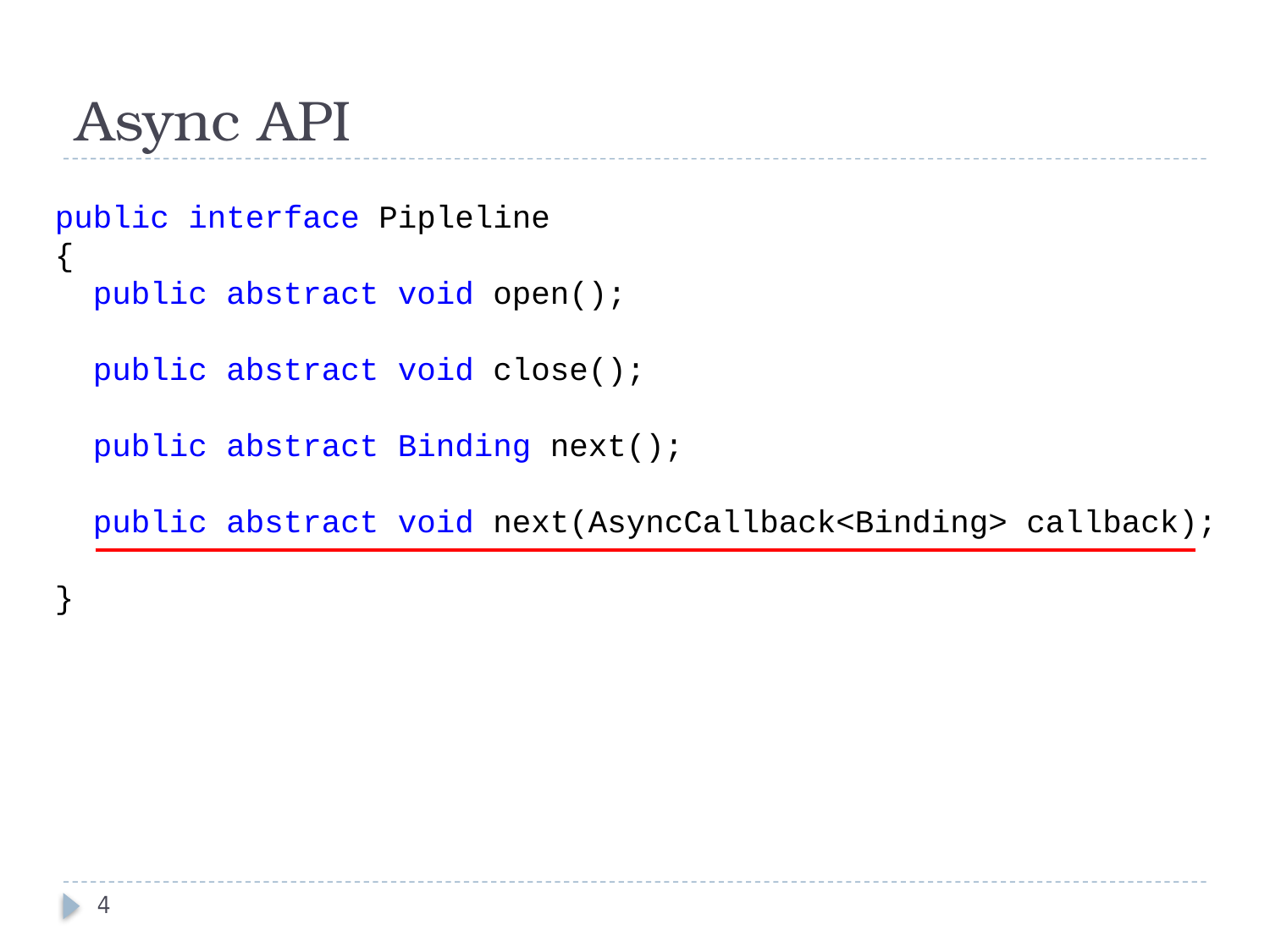

# Async API
public interface Pipleline
{
  public abstract void open();

  public abstract void close();

  public abstract Binding next();

  public abstract void next(AsyncCallback<Binding> callback);

}
4